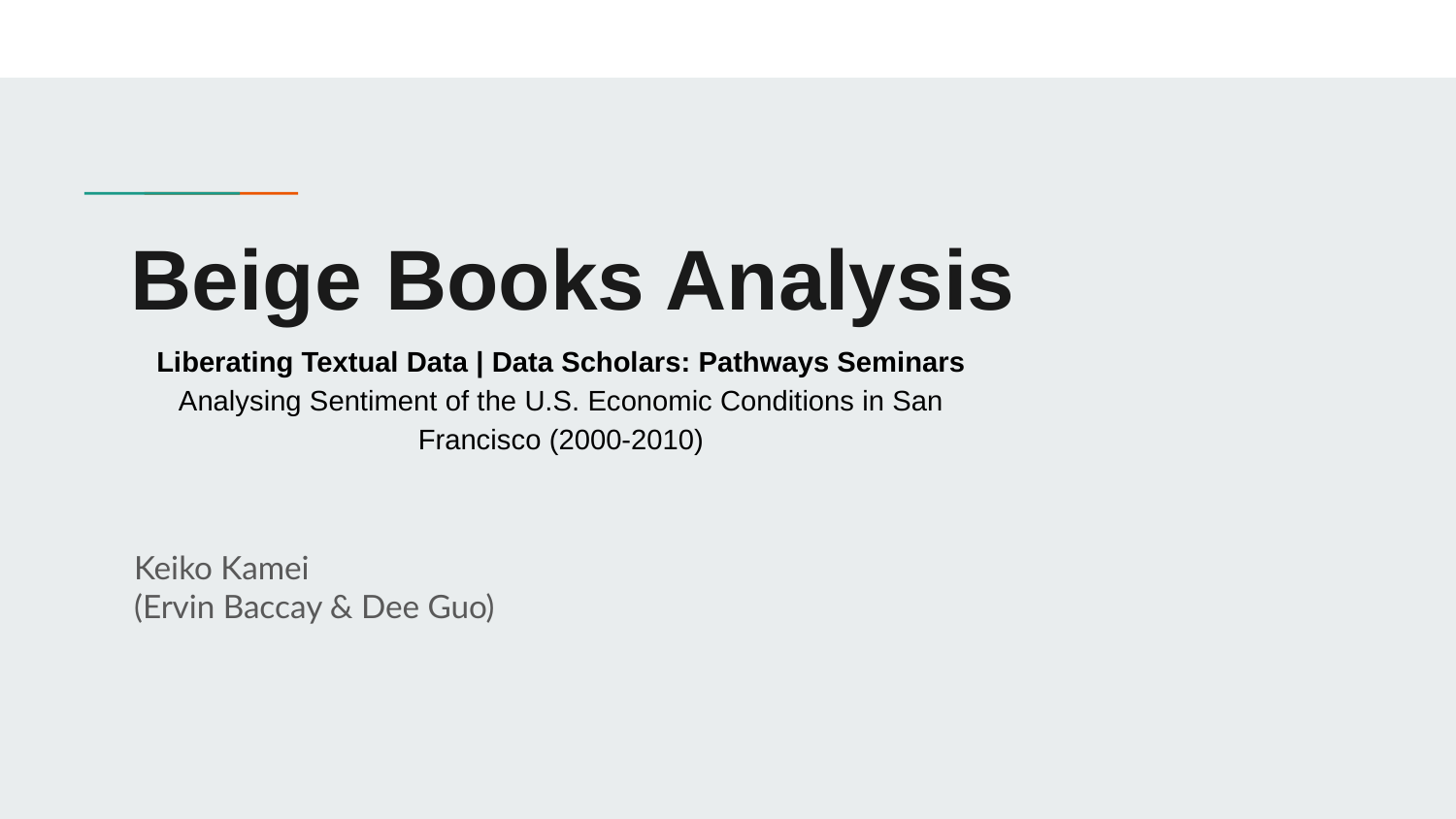

# Beige Books Analysis
Liberating Textual Data | Data Scholars: Pathways Seminars
Analysing Sentiment of the U.S. Economic Conditions in San Francisco (2000-2010)
Keiko Kamei
(Ervin Baccay & Dee Guo)